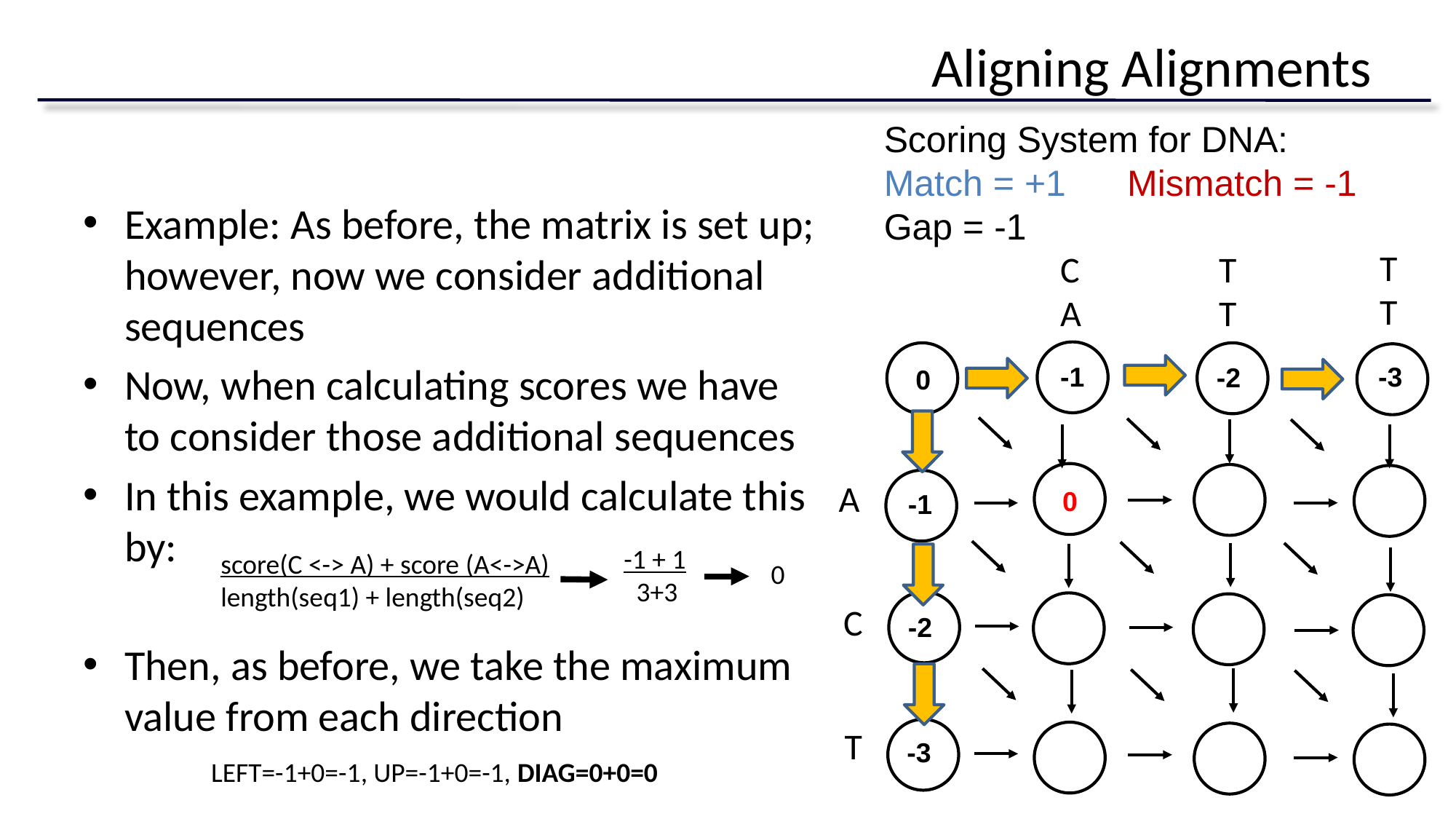

# Aligning Alignments
Scoring System for DNA:
Match = +1      Mismatch = -1
Gap = -1
Example: As before, the matrix is set up; however, now we consider additional sequences
Now, when calculating scores we have to consider those additional sequences
In this example, we would calculate this by:

Then, as before, we take the maximum value from each direction
         LEFT=-1+0=-1, UP=-1+0=-1, DIAG=0+0=0
T
T
T
T
C
A

-3

-1

-2

0

A

0
-1
-1 + 1
  3+3
score(C <-> A) + score (A<->A)
length(seq1) + length(seq2)
0

C

-2

T

-3